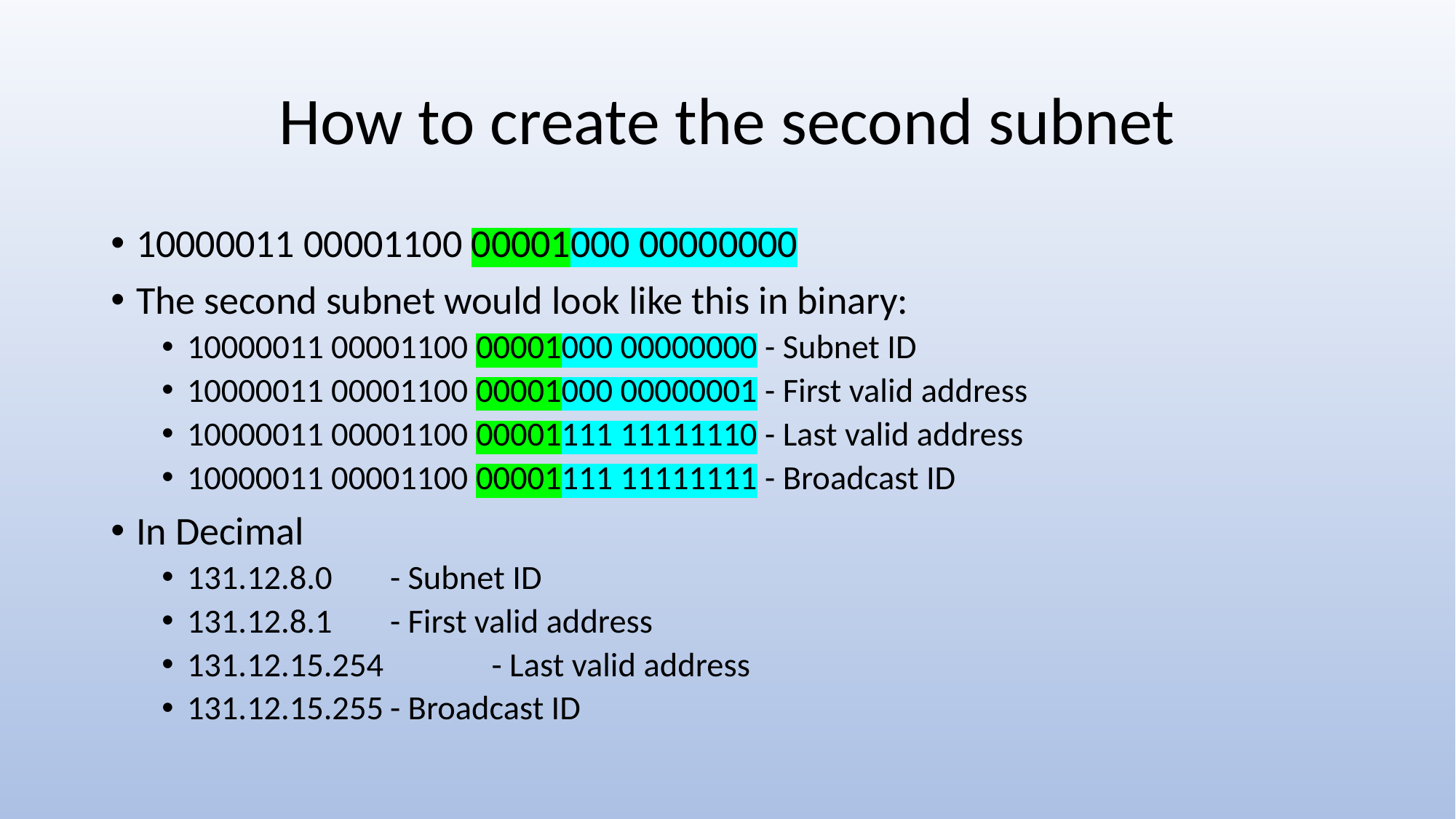

# How to create the second subnet
10000011 00001100 00001000 00000000
The second subnet would look like this in binary:
10000011 00001100 00001000 00000000 - Subnet ID
10000011 00001100 00001000 00000001 - First valid address
10000011 00001100 00001111 11111110 - Last valid address
10000011 00001100 00001111 11111111 - Broadcast ID
In Decimal
131.12.8.0 	- Subnet ID
131.12.8.1 	- First valid address
131.12.15.254 	- Last valid address
131.12.15.255	- Broadcast ID